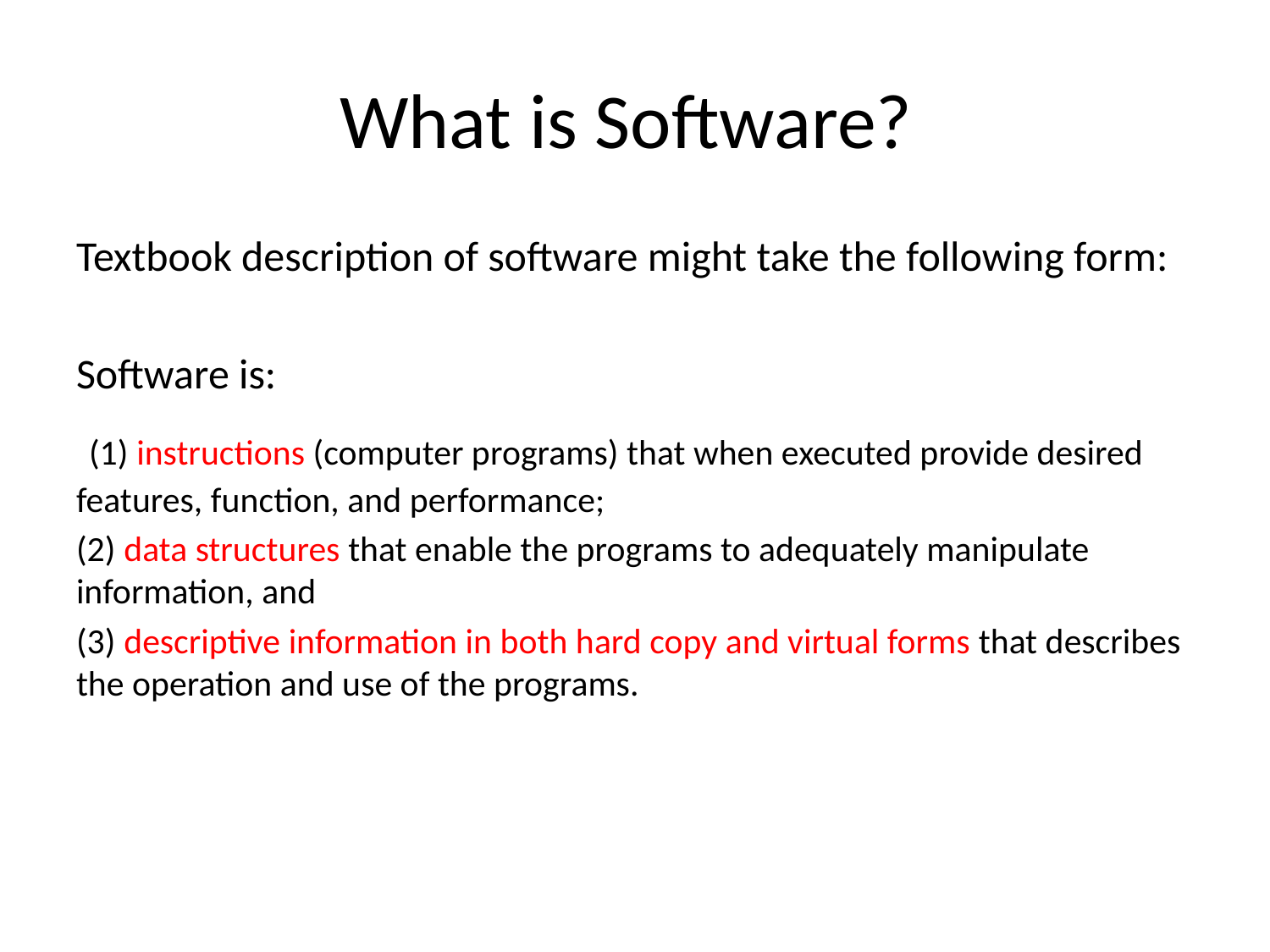

# What is Software?
Textbook description of software might take the following form:

Software is:
 (1) instructions (computer programs) that when executed provide desired features, function, and performance;
(2) data structures that enable the programs to adequately manipulate information, and
(3) descriptive information in both hard copy and virtual forms that describes the operation and use of the programs.